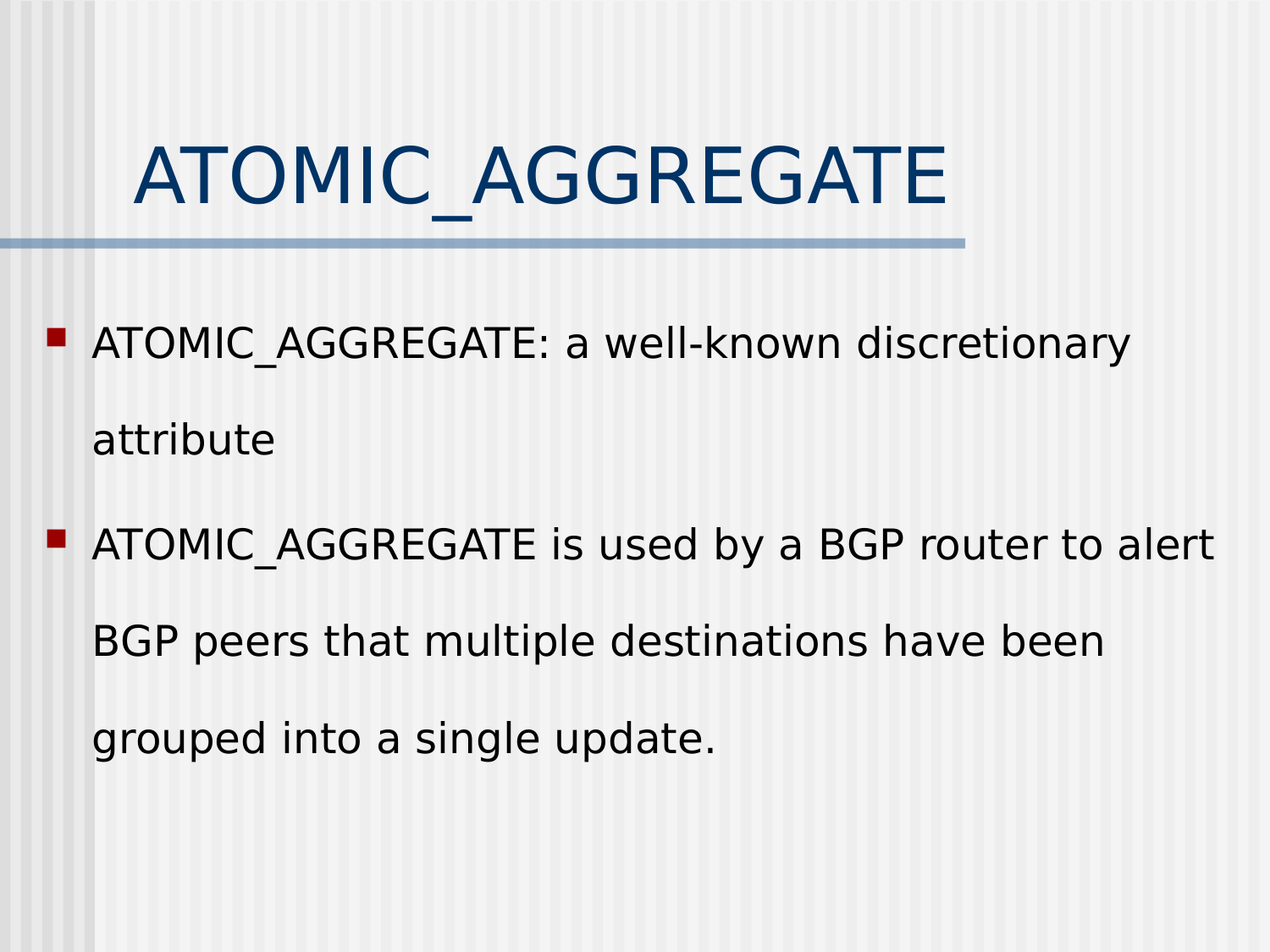

# ATOMIC_AGGREGATE
ATOMIC_AGGREGATE: a well-known discretionary attribute
ATOMIC_AGGREGATE is used by a BGP router to alert BGP peers that multiple destinations have been grouped into a single update.